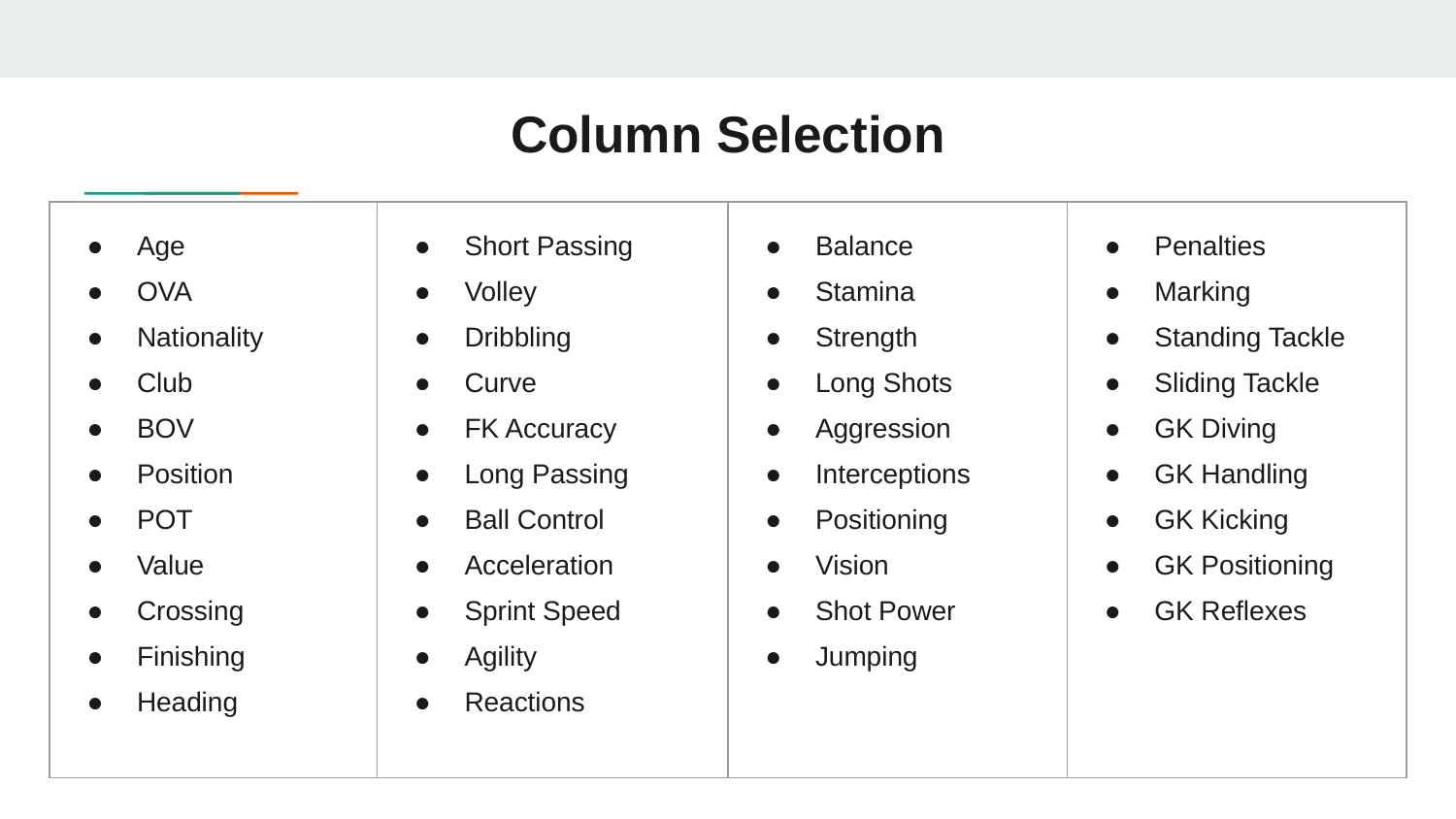

# Column Selection
| Age OVA Nationality Club BOV Position POT Value Crossing Finishing Heading | Short Passing Volley Dribbling Curve FK Accuracy Long Passing Ball Control Acceleration Sprint Speed Agility Reactions | Balance Stamina Strength Long Shots Aggression Interceptions Positioning Vision Shot Power Jumping | Penalties Marking Standing Tackle Sliding Tackle GK Diving GK Handling GK Kicking GK Positioning GK Reflexes |
| --- | --- | --- | --- |